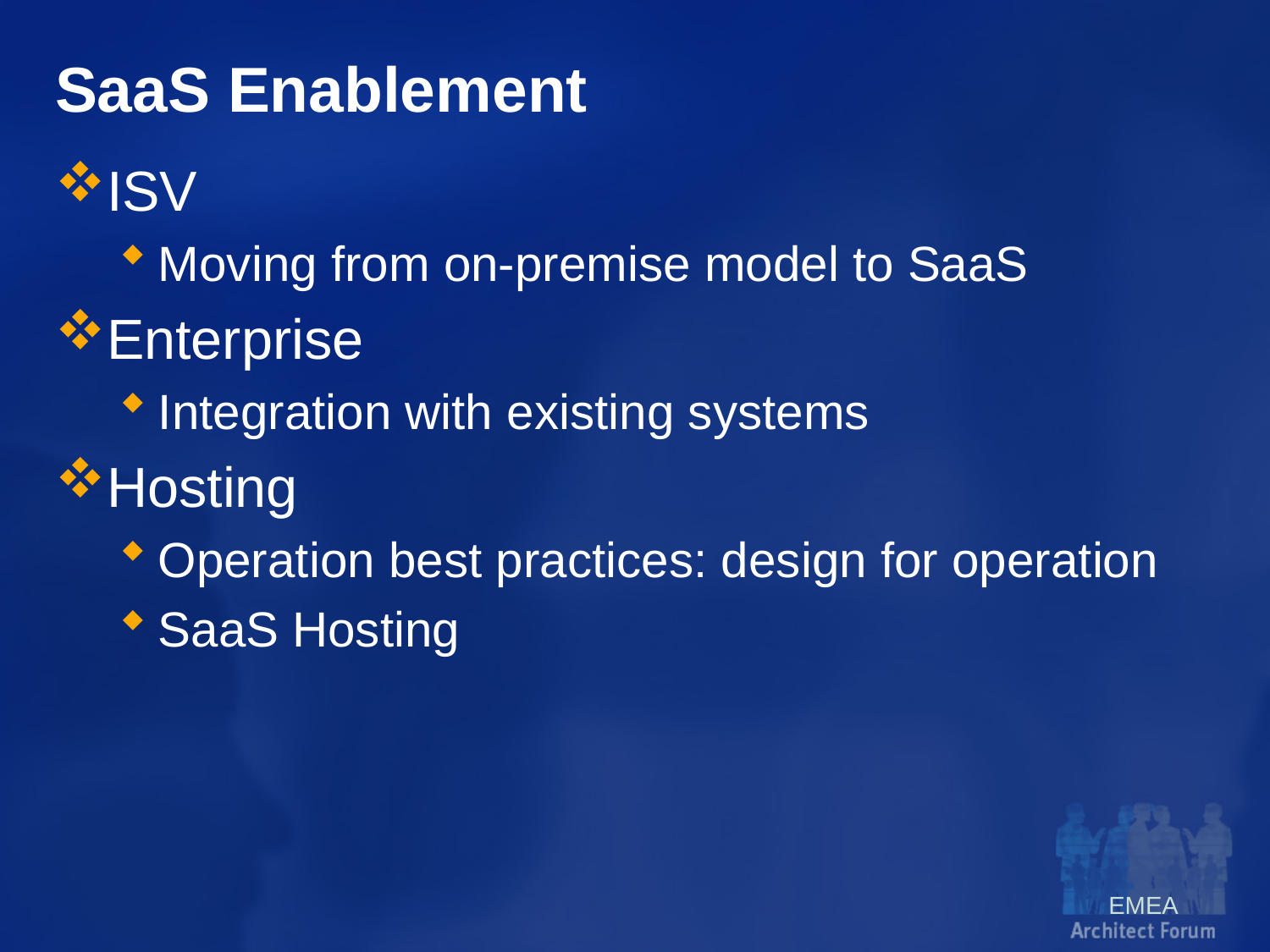

# SaaS Enablement
ISV
Moving from on-premise model to SaaS
Enterprise
Integration with existing systems
Hosting
Operation best practices: design for operation
SaaS Hosting